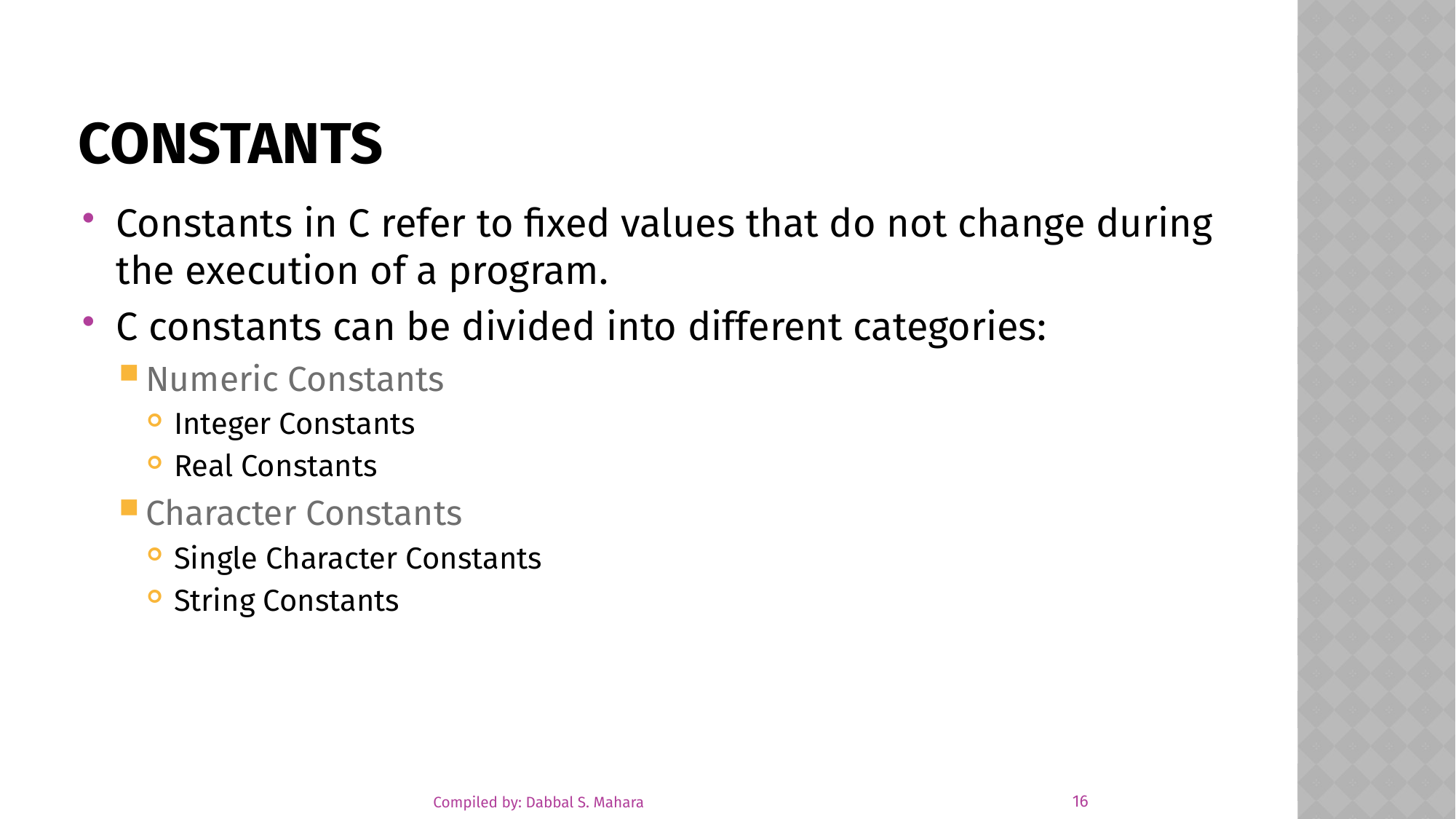

# constants
Constants in C refer to fixed values that do not change during the execution of a program.
C constants can be divided into different categories:
Numeric Constants
Integer Constants
Real Constants
Character Constants
Single Character Constants
String Constants
16
Compiled by: Dabbal S. Mahara